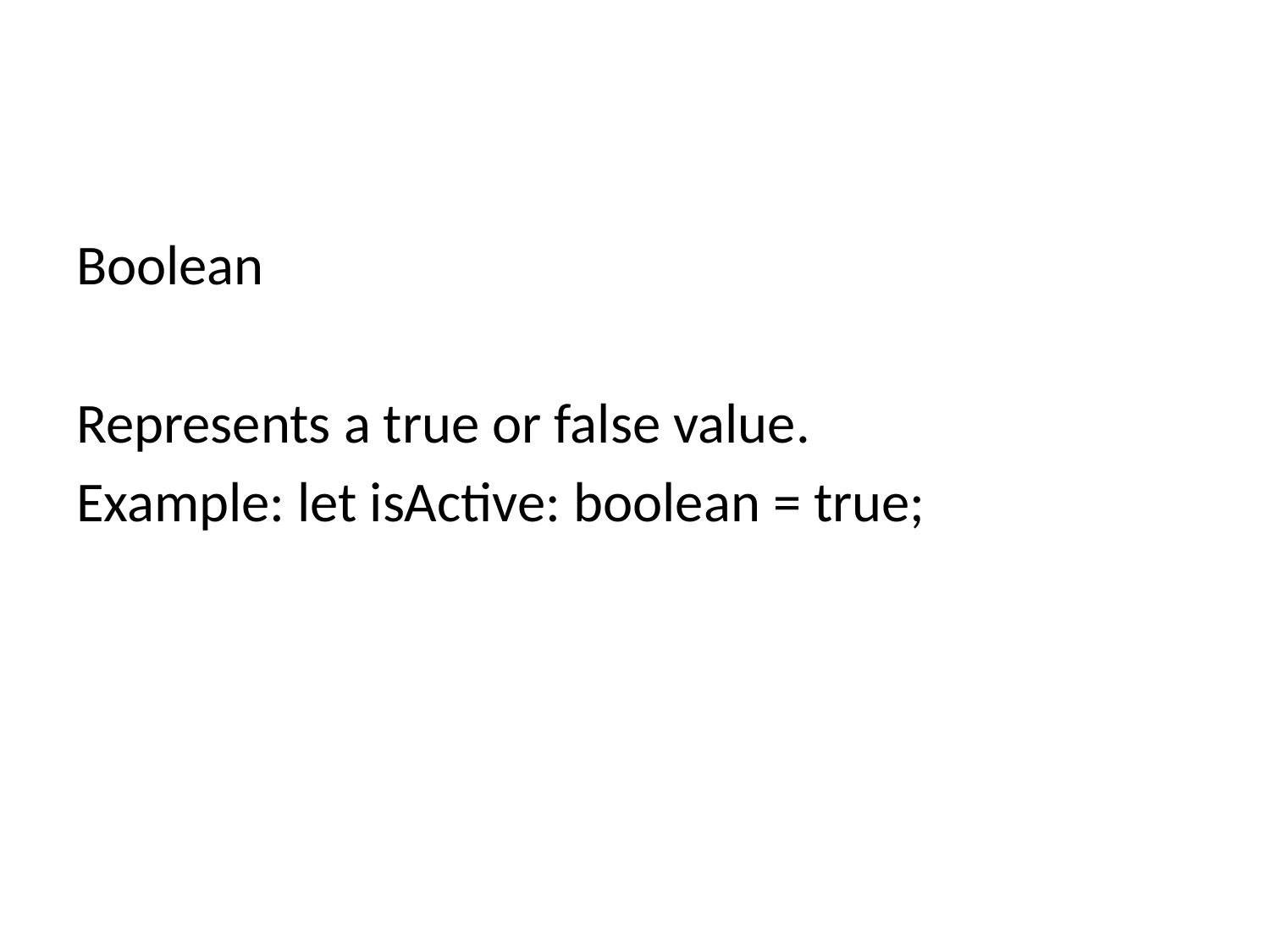

#
Boolean

Represents a true or false value.
Example: let isActive: boolean = true;